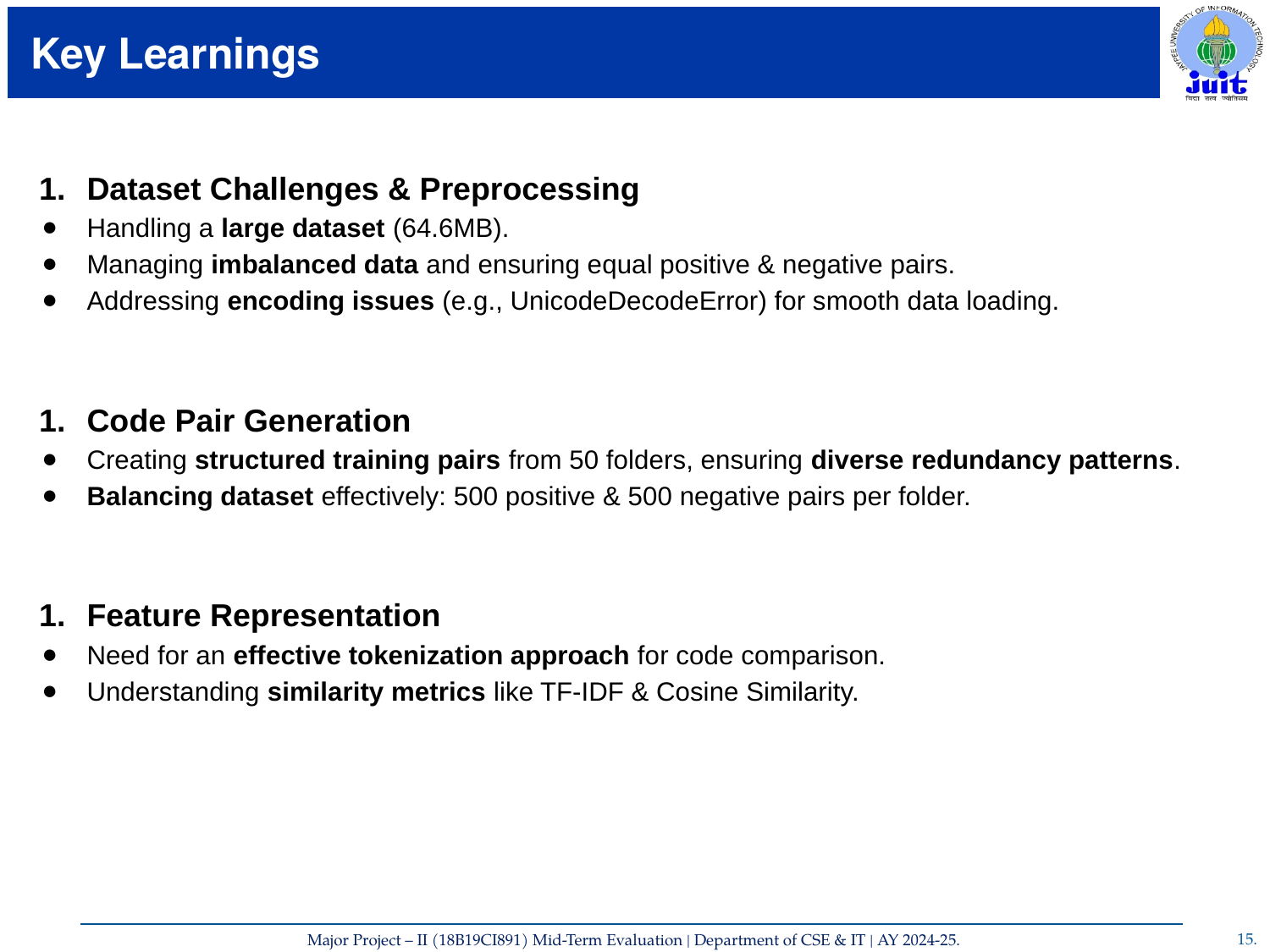

# Key Learnings

Dataset Challenges & Preprocessing
Handling a large dataset (64.6MB).
Managing imbalanced data and ensuring equal positive & negative pairs.
Addressing encoding issues (e.g., UnicodeDecodeError) for smooth data loading.

Code Pair Generation
Creating structured training pairs from 50 folders, ensuring diverse redundancy patterns.
Balancing dataset effectively: 500 positive & 500 negative pairs per folder.

Feature Representation
Need for an effective tokenization approach for code comparison.
Understanding similarity metrics like TF-IDF & Cosine Similarity.